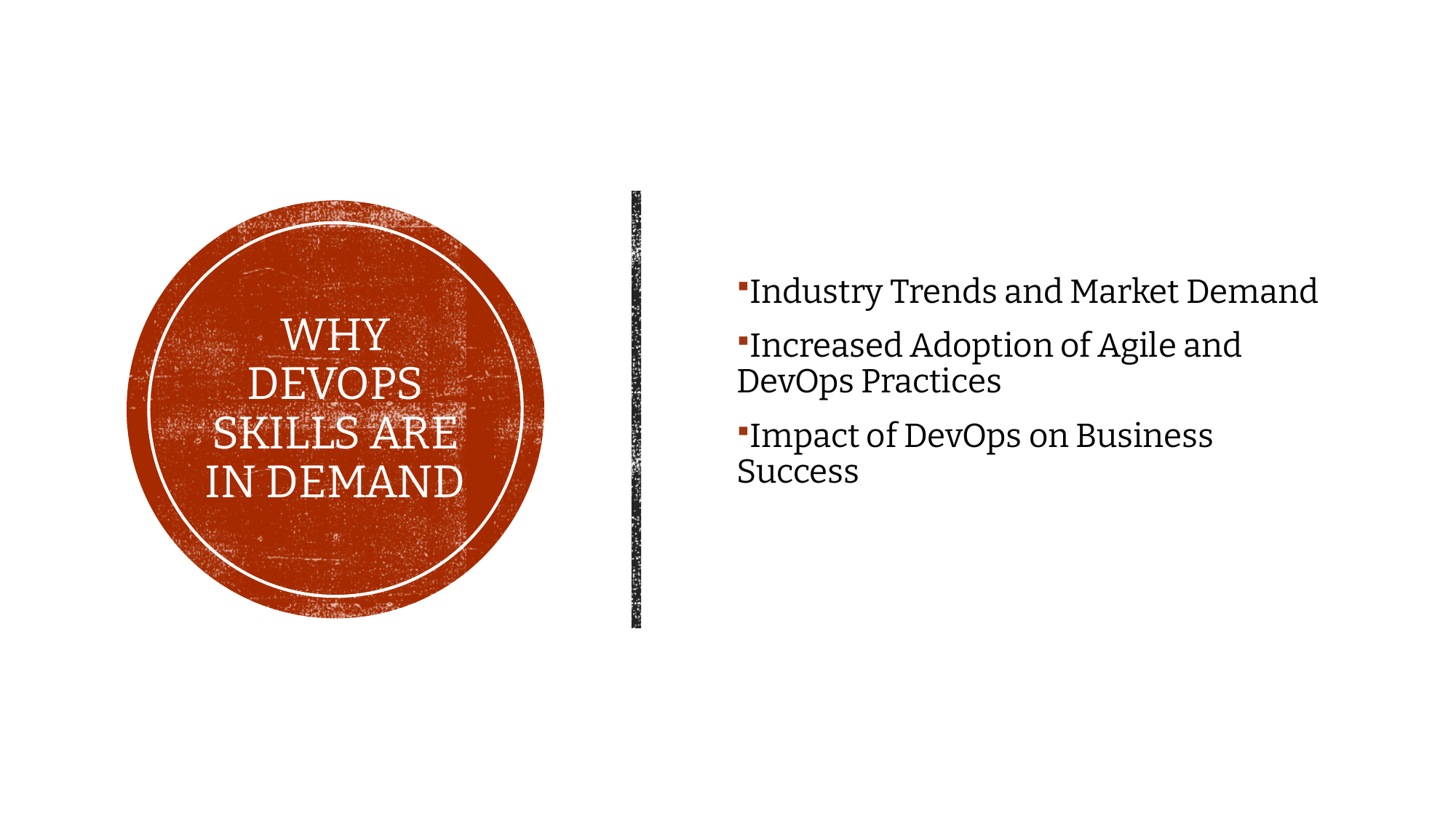

Industry Trends and Market Demand
Increased Adoption of Agile and DevOps Practices
Impact of DevOps on Business Success

# Why DevOps Skills are in Demand